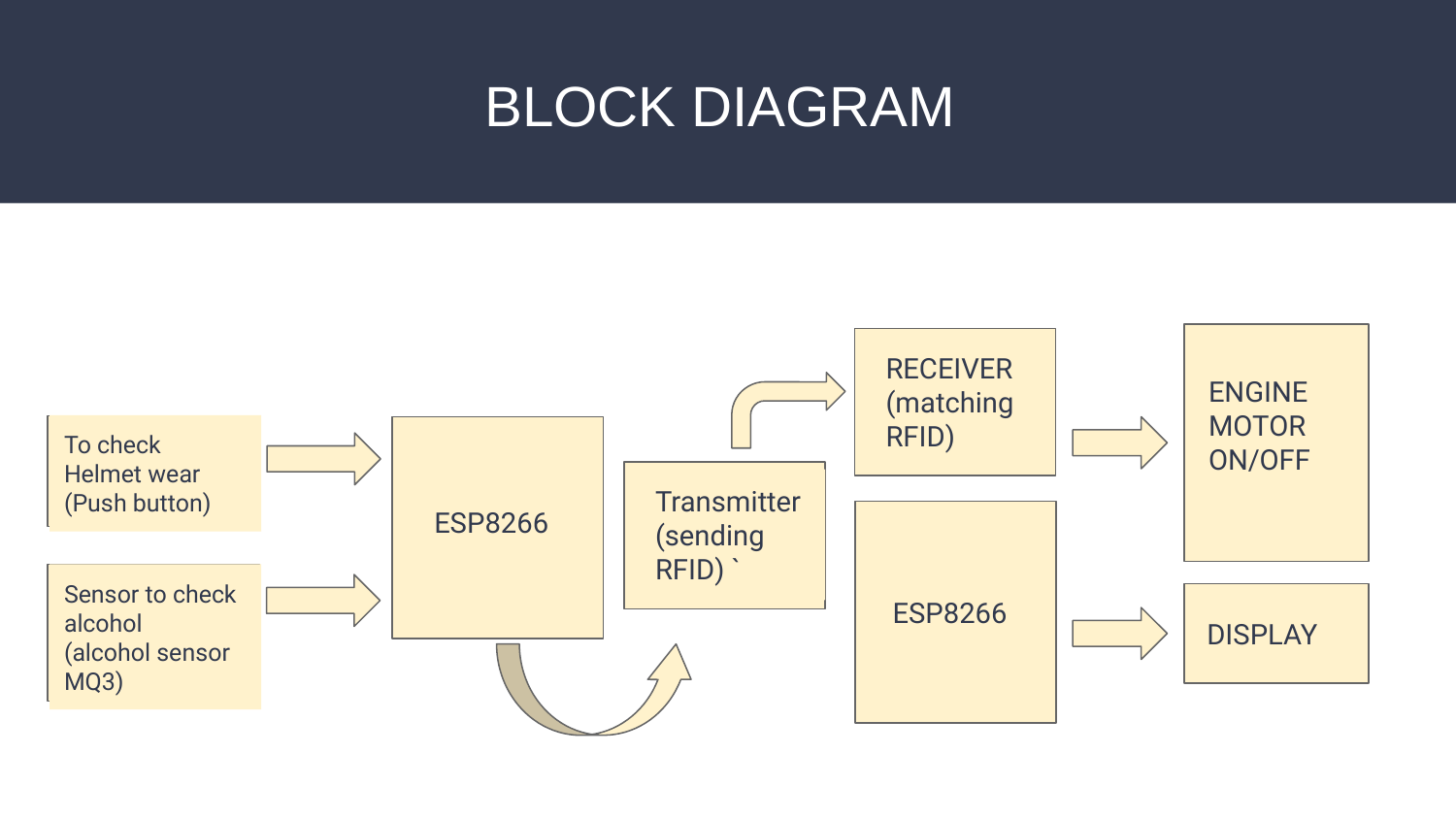

# BLOCK DIAGRAM

RECEIVER
(matching RFID)
ENGINE
MOTOR
ON/OFF

To check
Helmet wear
(Push button)

Transmitter
(sending RFID) `
ESP8266

Sensor to check
alcohol
(alcohol sensor MQ3)

ESP8266

DISPLAY